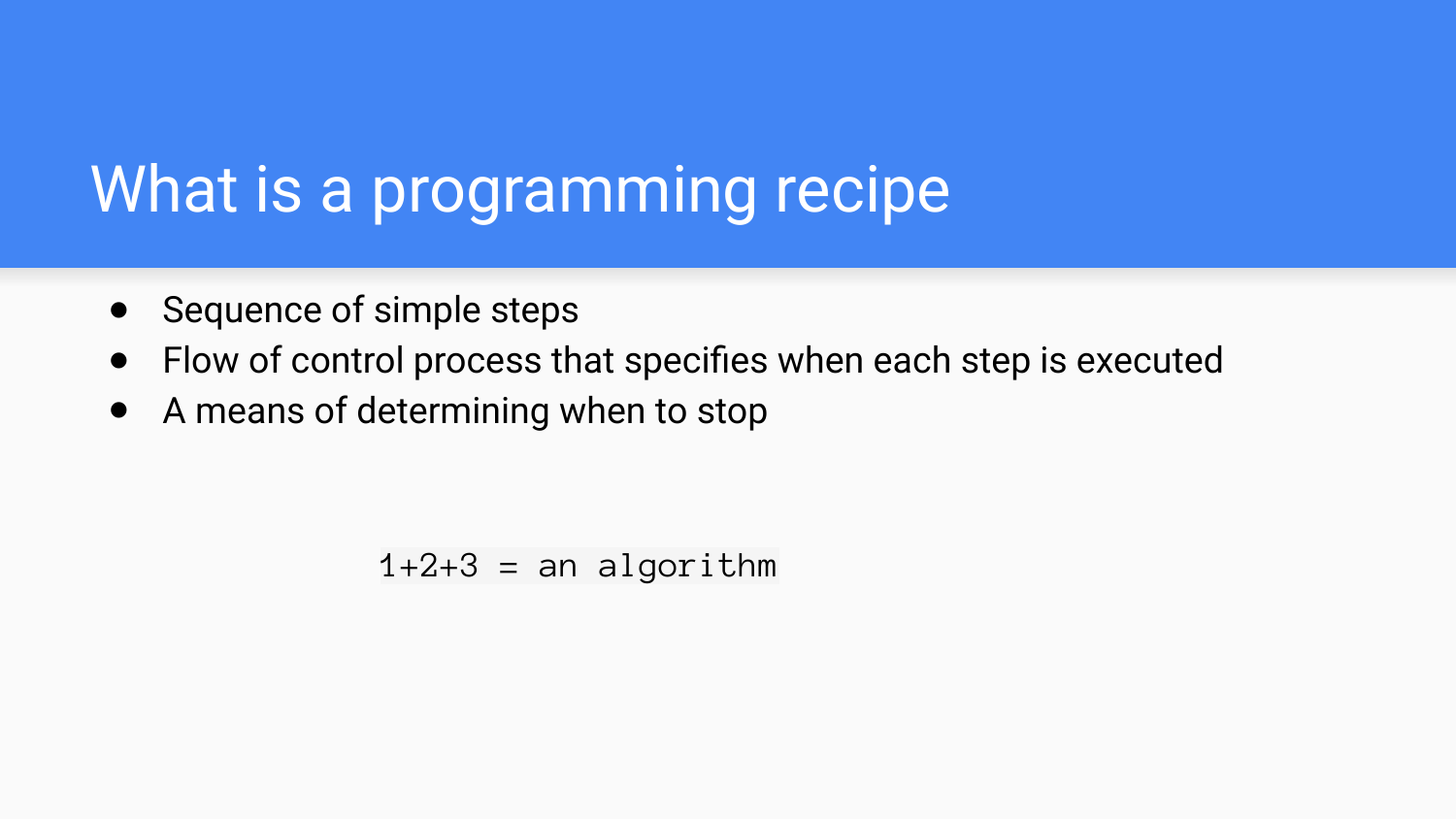

# What is a programming recipe
Sequence of simple steps
Flow of control process that specifies when each step is executed
A means of determining when to stop

1+2+3 = an algorithm